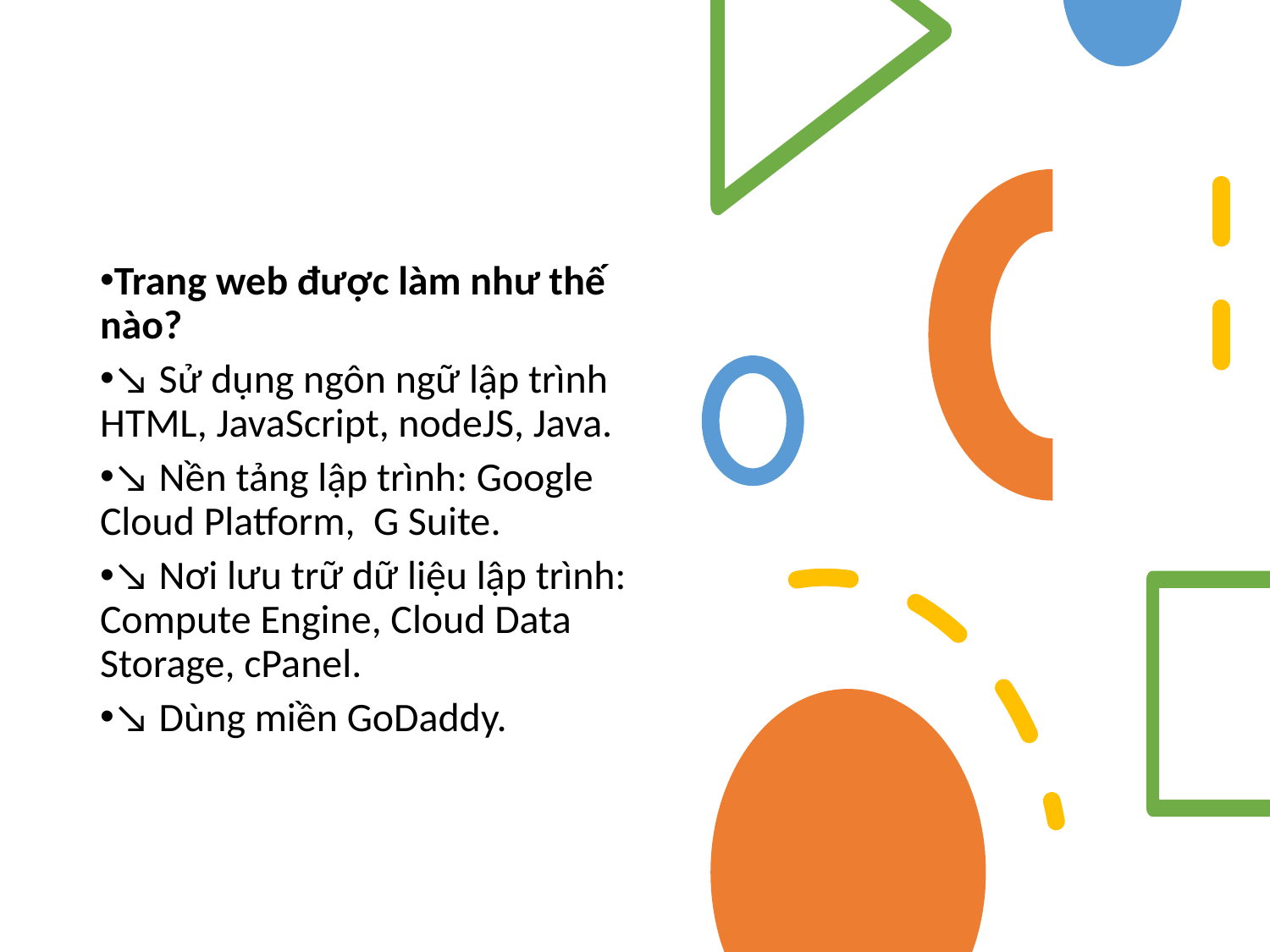

Trang web được làm như thế nào?
↘ Sử dụng ngôn ngữ lập trình HTML, JavaScript, nodeJS, Java.
↘ Nền tảng lập trình: Google Cloud Platform,  G Suite.
↘ Nơi lưu trữ dữ liệu lập trình: Compute Engine, Cloud Data Storage, cPanel.
↘ Dùng miền GoDaddy.